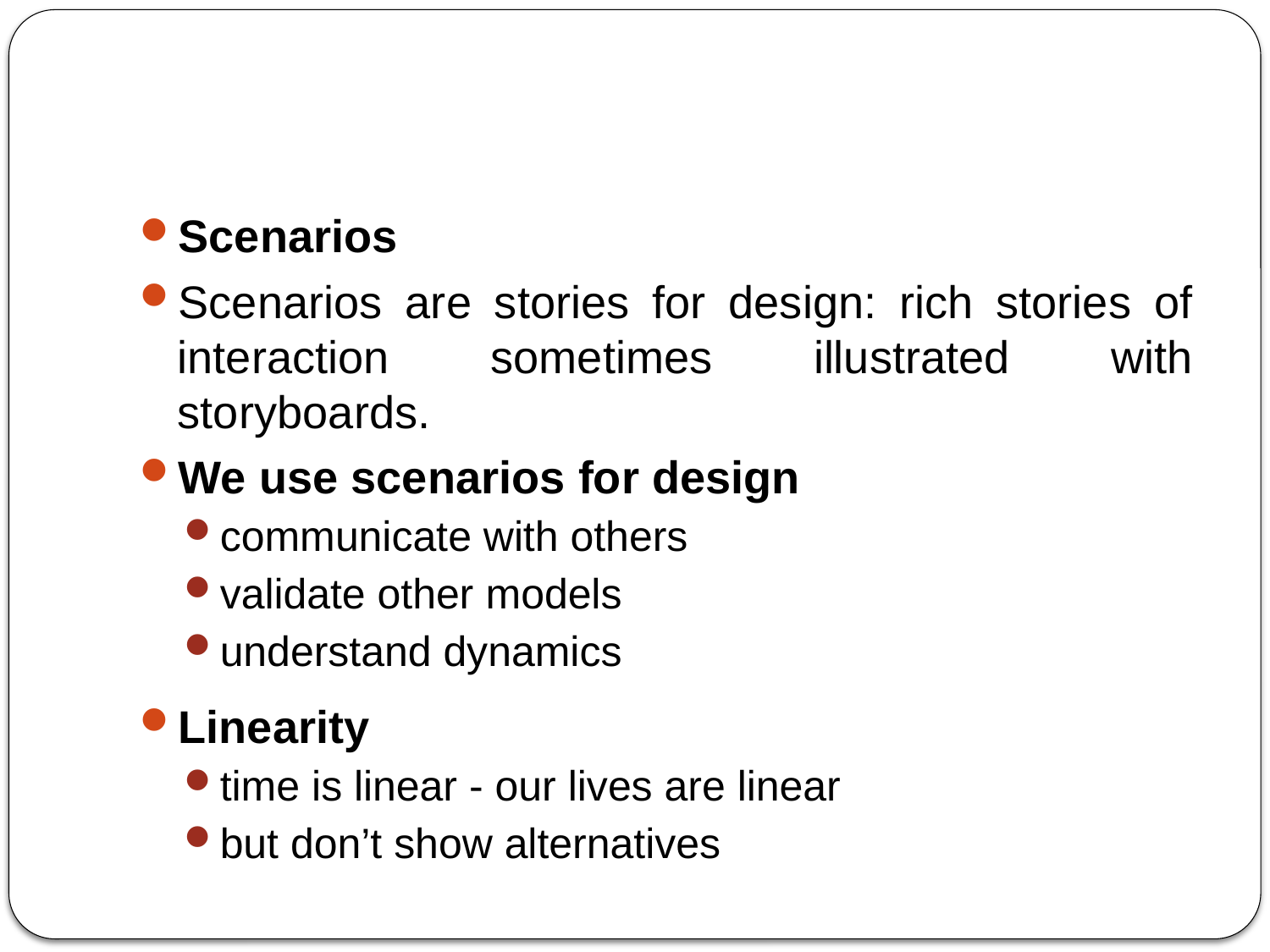

#
Scenarios
Scenarios are stories for design: rich stories of interaction sometimes illustrated with storyboards.
We use scenarios for design
communicate with others
validate other models
understand dynamics
Linearity
time is linear - our lives are linear
but don’t show alternatives